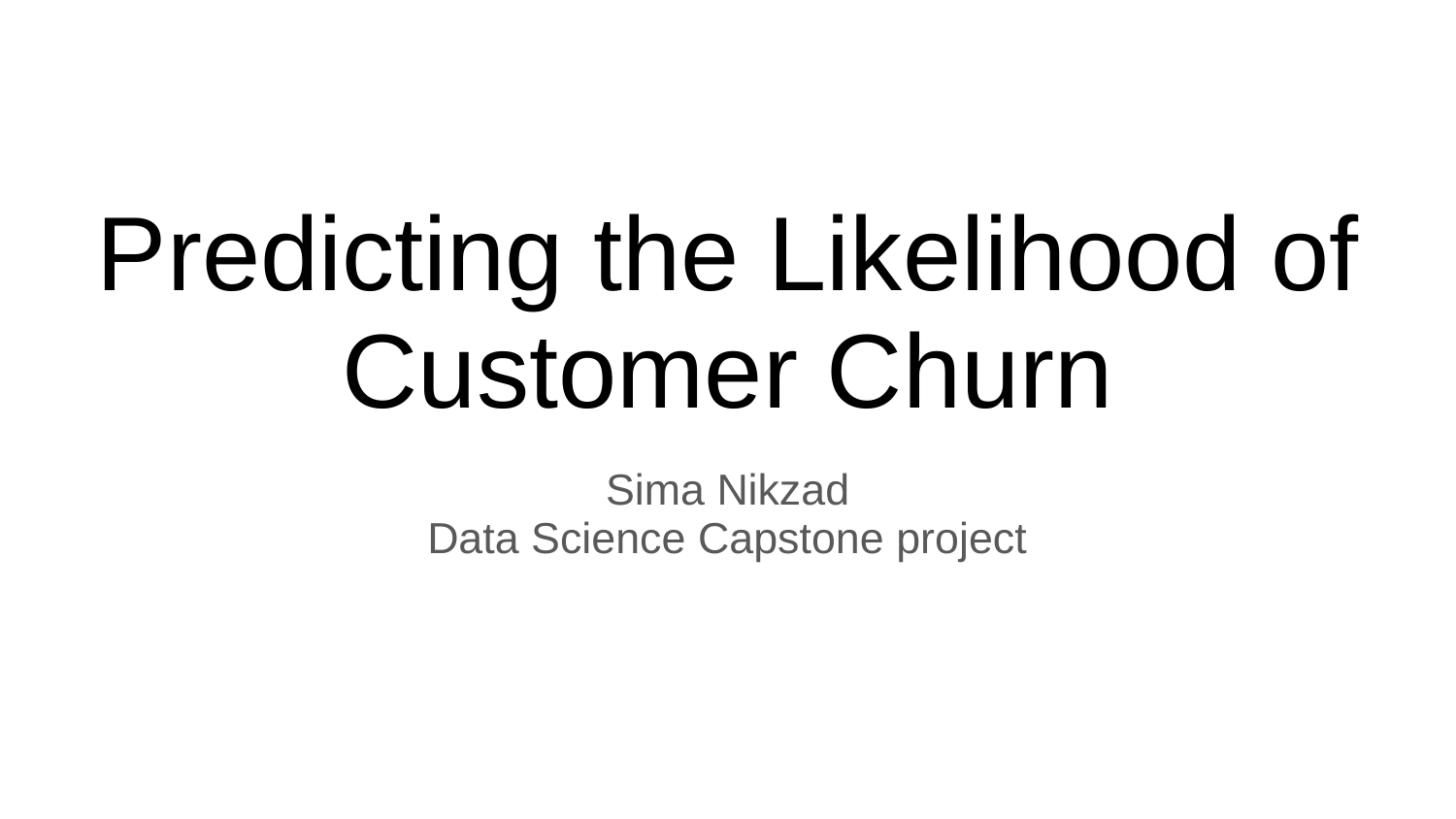

# Predicting the Likelihood of
Customer Churn
Sima Nikzad
Data Science Capstone project